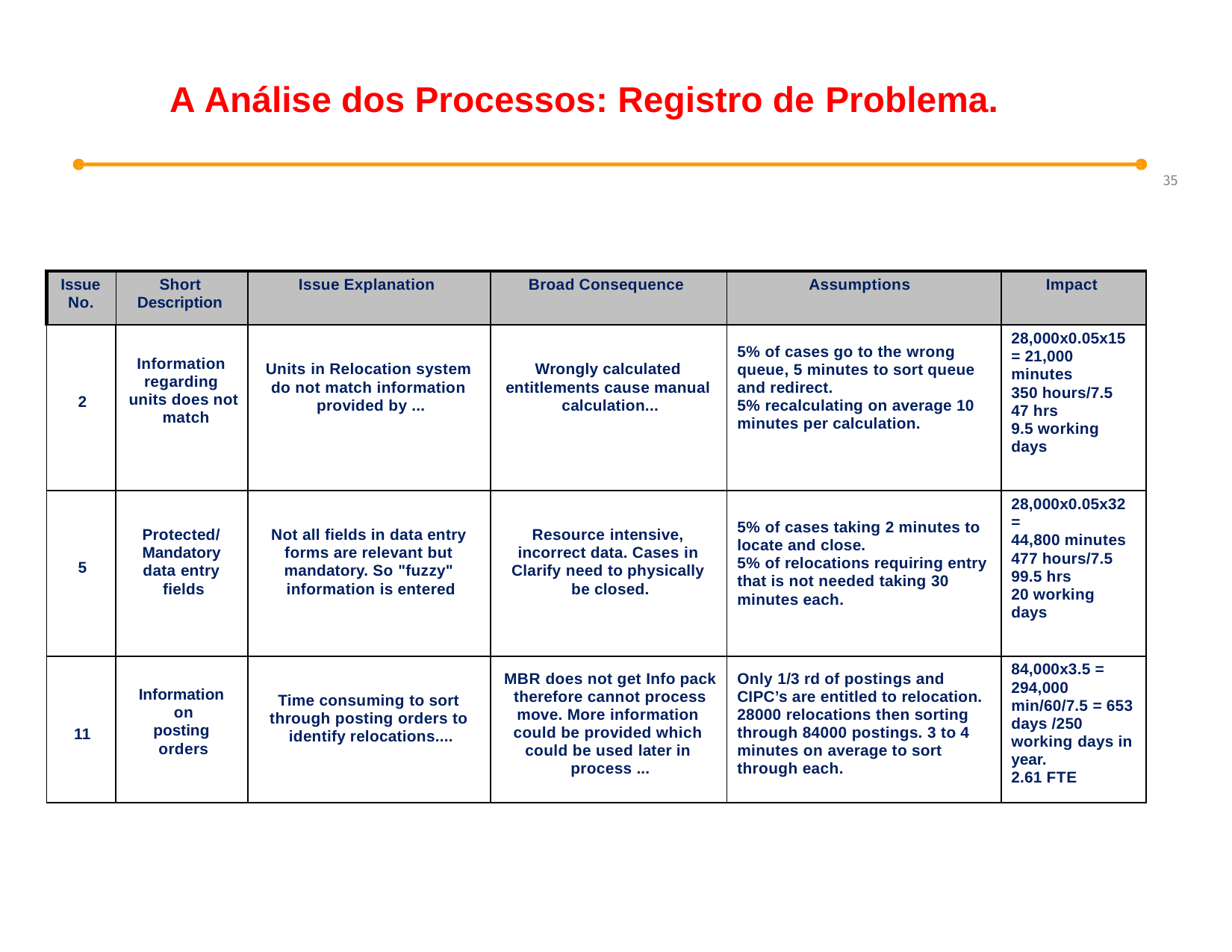

# A Análise dos Processos: Registro de Problema.
35
| Issue No. | Short Description | Issue Explanation | Broad Consequence | Assumptions | Impact |
| --- | --- | --- | --- | --- | --- |
| 2 | Information regarding units does not match | Units in Relocation system do not match information provided by ... | Wrongly calculated entitlements cause manual calculation... | 5% of cases go to the wrong queue, 5 minutes to sort queue and redirect. 5% recalculating on average 10 minutes per calculation. | 28,000x0.05x15 = 21,000 minutes 350 hours/7.5 47 hrs 9.5 working days |
| 5 | Protected/ Mandatory data entry fields | Not all fields in data entry forms are relevant but mandatory. So "fuzzy" information is entered | Resource intensive, incorrect data. Cases in Clarify need to physically be closed. | 5% of cases taking 2 minutes to locate and close. 5% of relocations requiring entry that is not needed taking 30 minutes each. | 28,000x0.05x32 = 44,800 minutes 477 hours/7.5 99.5 hrs 20 working days |
| 11 | Information on posting orders | Time consuming to sort through posting orders to identify relocations.... | MBR does not get Info pack therefore cannot process move. More information could be provided which could be used later in process ... | Only 1/3 rd of postings and CIPC’s are entitled to relocation. 28000 relocations then sorting through 84000 postings. 3 to 4 minutes on average to sort through each. | 84,000x3.5 = 294,000 min/60/7.5 = 653 days /250 working days in year. 2.61 FTE |